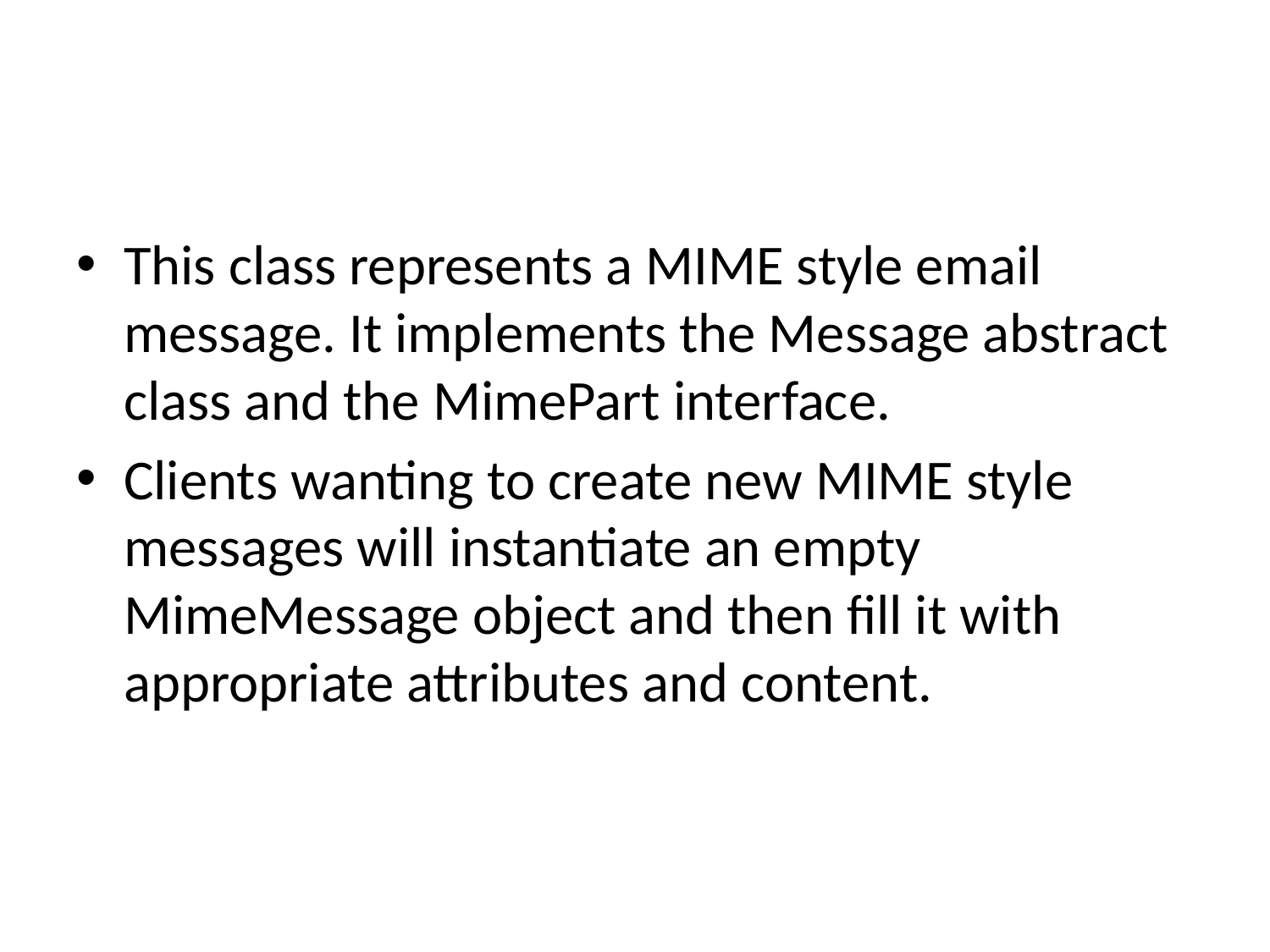

#
This class represents a MIME style email message. It implements the Message abstract class and the MimePart interface.
Clients wanting to create new MIME style messages will instantiate an empty MimeMessage object and then fill it with appropriate attributes and content.